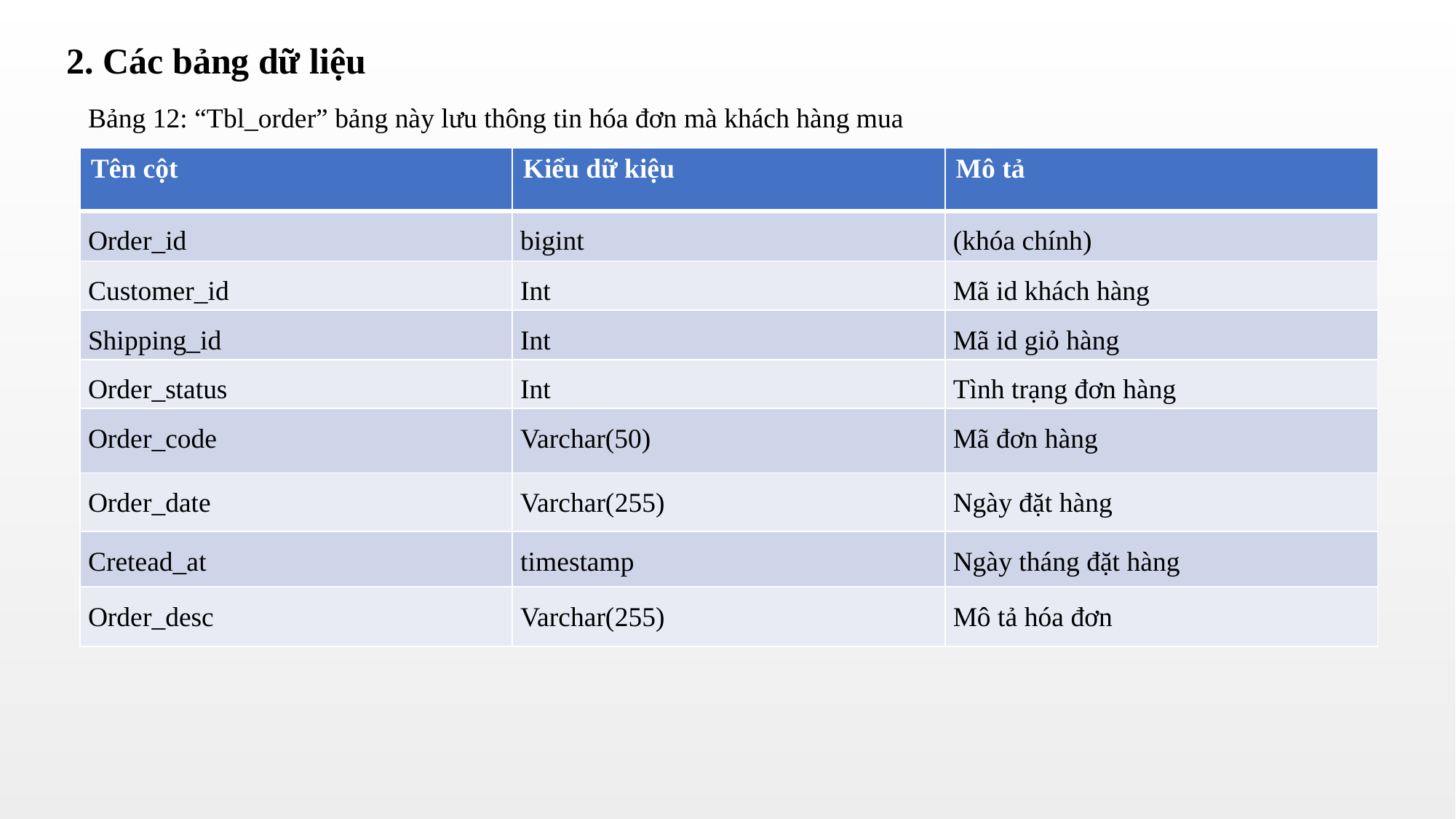

2. Các bảng dữ liệu
Bảng 12: “Tbl_order” bảng này lưu thông tin hóa đơn mà khách hàng mua
| Tên cột | Kiểu dữ kiệu | Mô tả |
| --- | --- | --- |
| Order\_id | bigint | (khóa chính) |
| Customer\_id | Int | Mã id khách hàng |
| Shipping\_id | Int | Mã id giỏ hàng |
| Order\_status | Int | Tình trạng đơn hàng |
| Order\_code | Varchar(50) | Mã đơn hàng |
| Order\_date | Varchar(255) | Ngày đặt hàng |
| Cretead\_at | timestamp | Ngày tháng đặt hàng |
| Order\_desc | Varchar(255) | Mô tả hóa đơn |